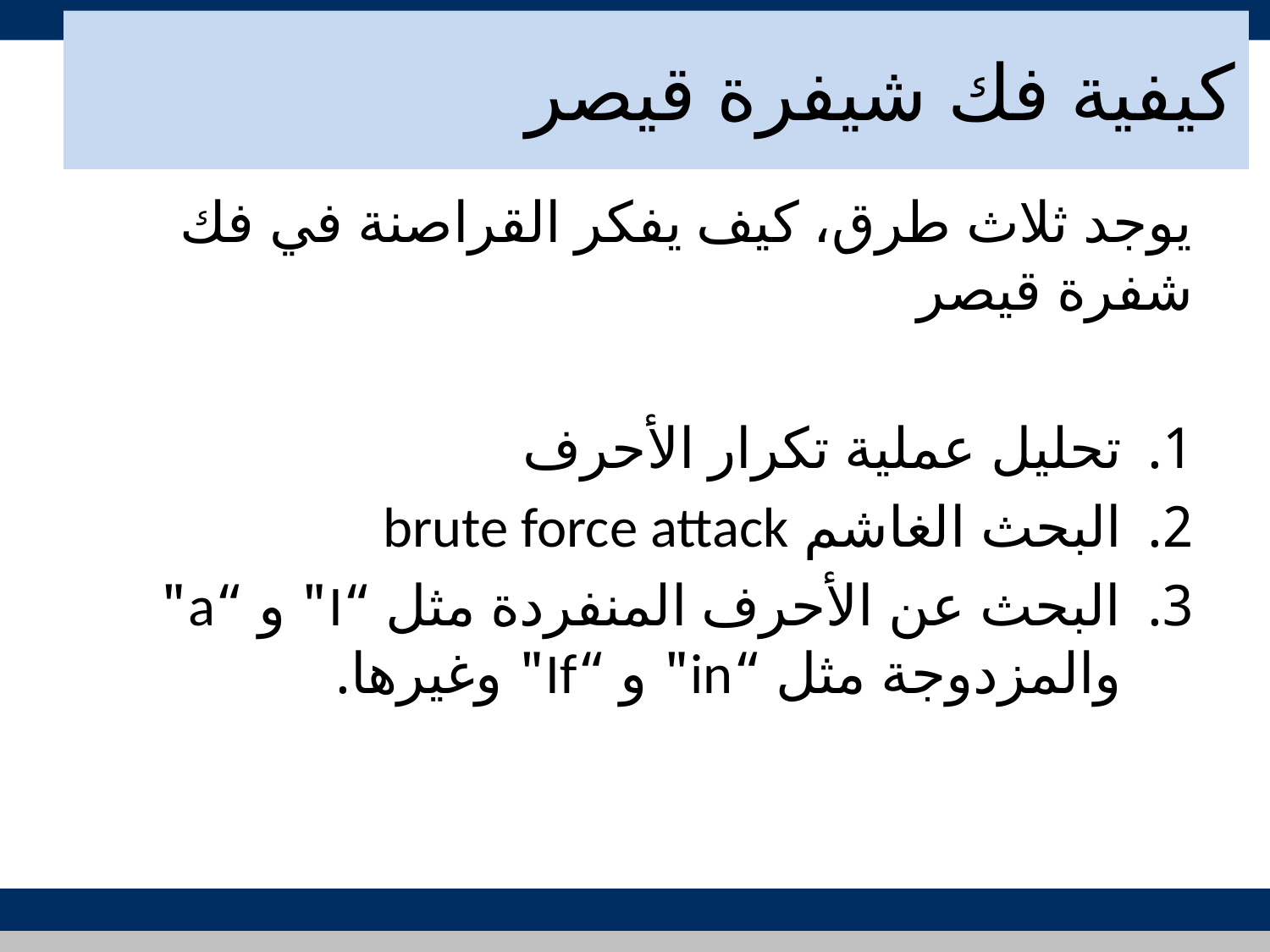

# كيفية فك شيفرة قيصر
يوجد ثلاث طرق، كيف يفكر القراصنة في فك شفرة قيصر

تحليل عملية تكرار الأحرف
البحث الغاشم brute force attack
البحث عن الأحرف المنفردة مثل “I" و “a" والمزدوجة مثل “in" و “If" وغيرها.